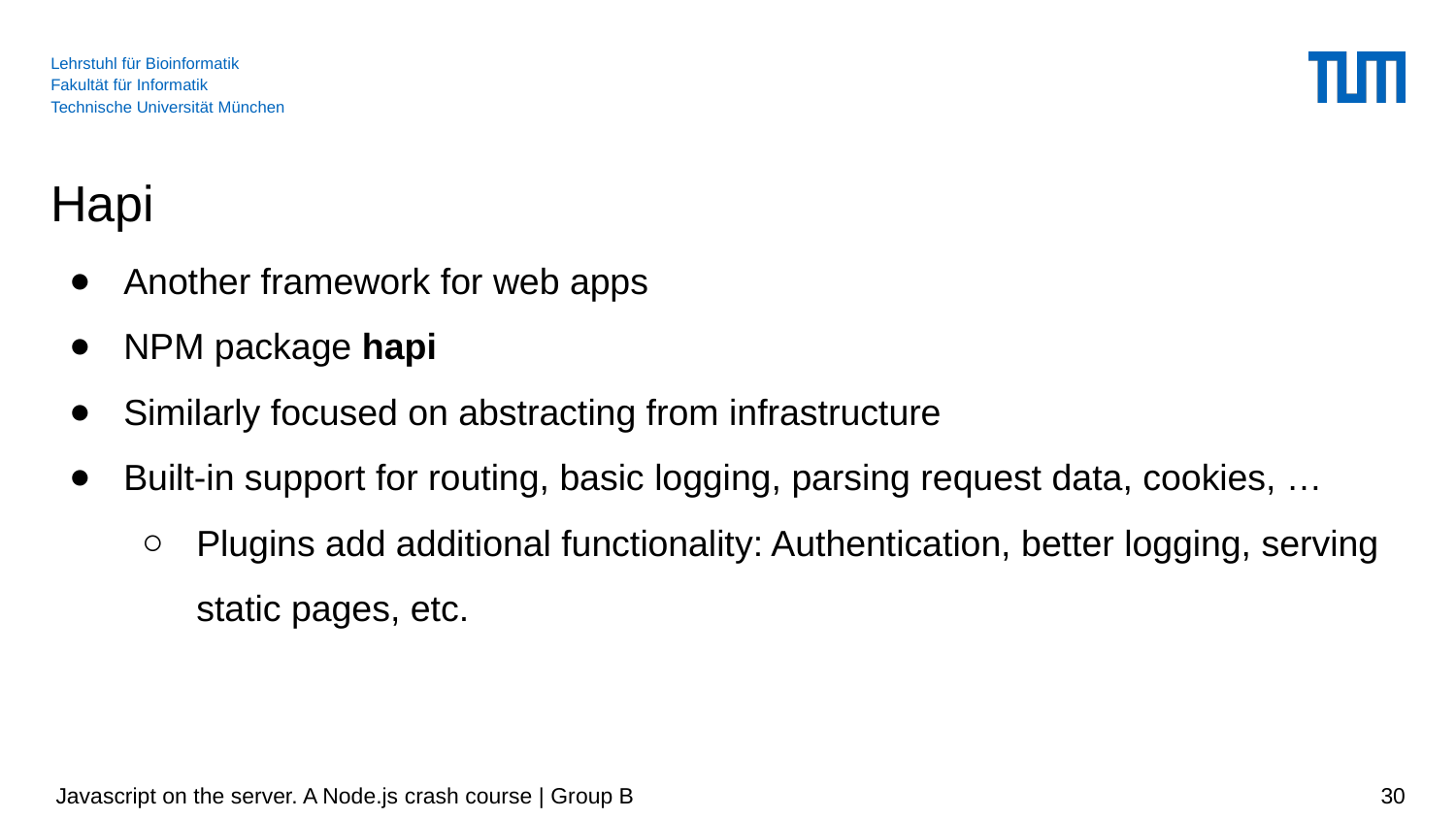

# Hapi
Another framework for web apps
NPM package hapi
Similarly focused on abstracting from infrastructure
Built-in support for routing, basic logging, parsing request data, cookies, …
Plugins add additional functionality: Authentication, better logging, serving static pages, etc.
 Javascript on the server. A Node.js crash course | Group B
30